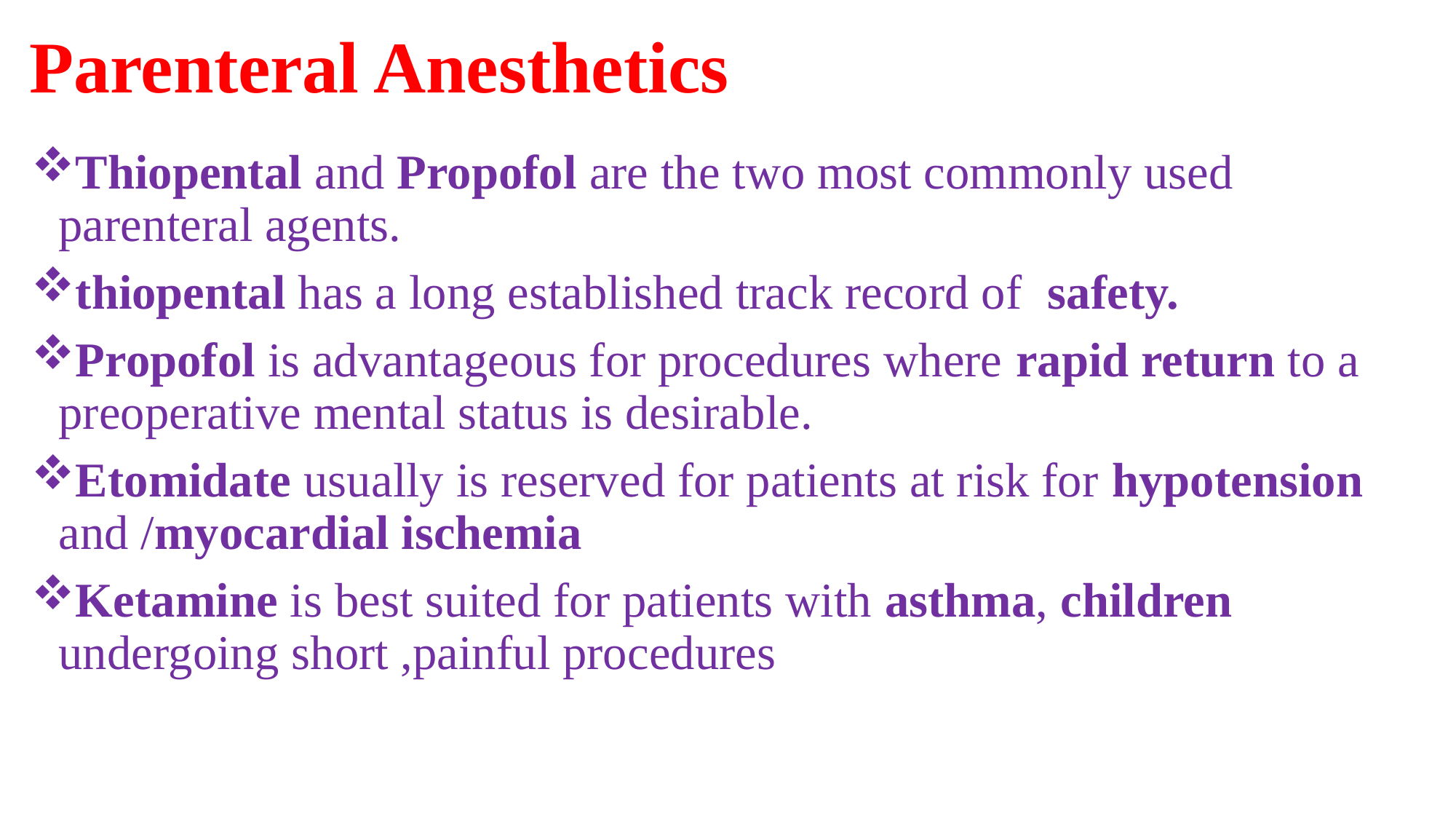

# Parenteral Anesthetics
Thiopental and Propofol are the two most commonly used parenteral agents.
thiopental has a long established track record of  safety.
Propofol is advantageous for procedures where rapid return to a preoperative mental status is desirable.
Etomidate usually is reserved for patients at risk for hypotension and /myocardial ischemia
Ketamine is best suited for patients with asthma, children undergoing short ,painful procedures